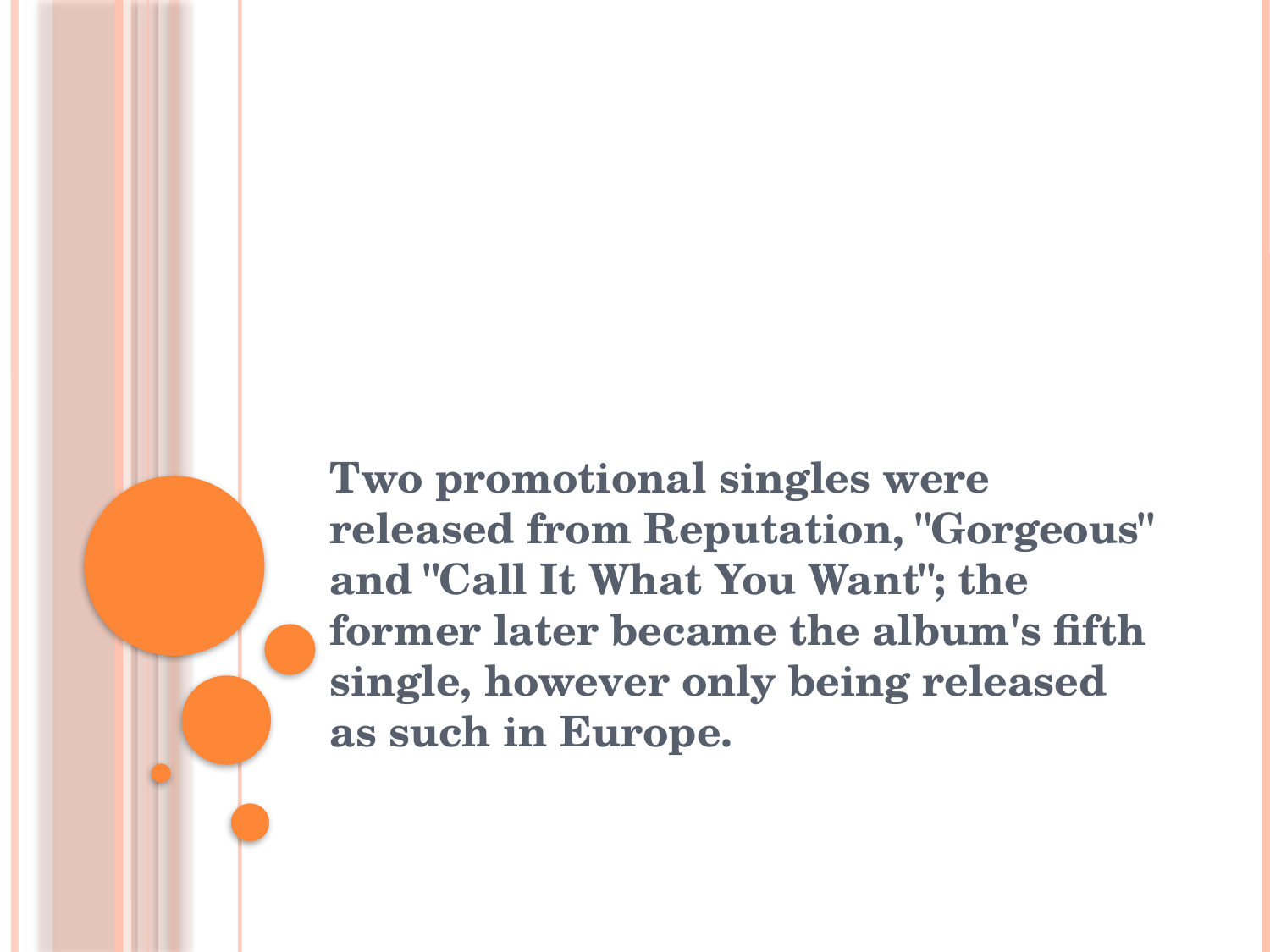

#
Two promotional singles were released from Reputation, "Gorgeous" and "Call It What You Want"; the former later became the album's fifth single, however only being released as such in Europe.